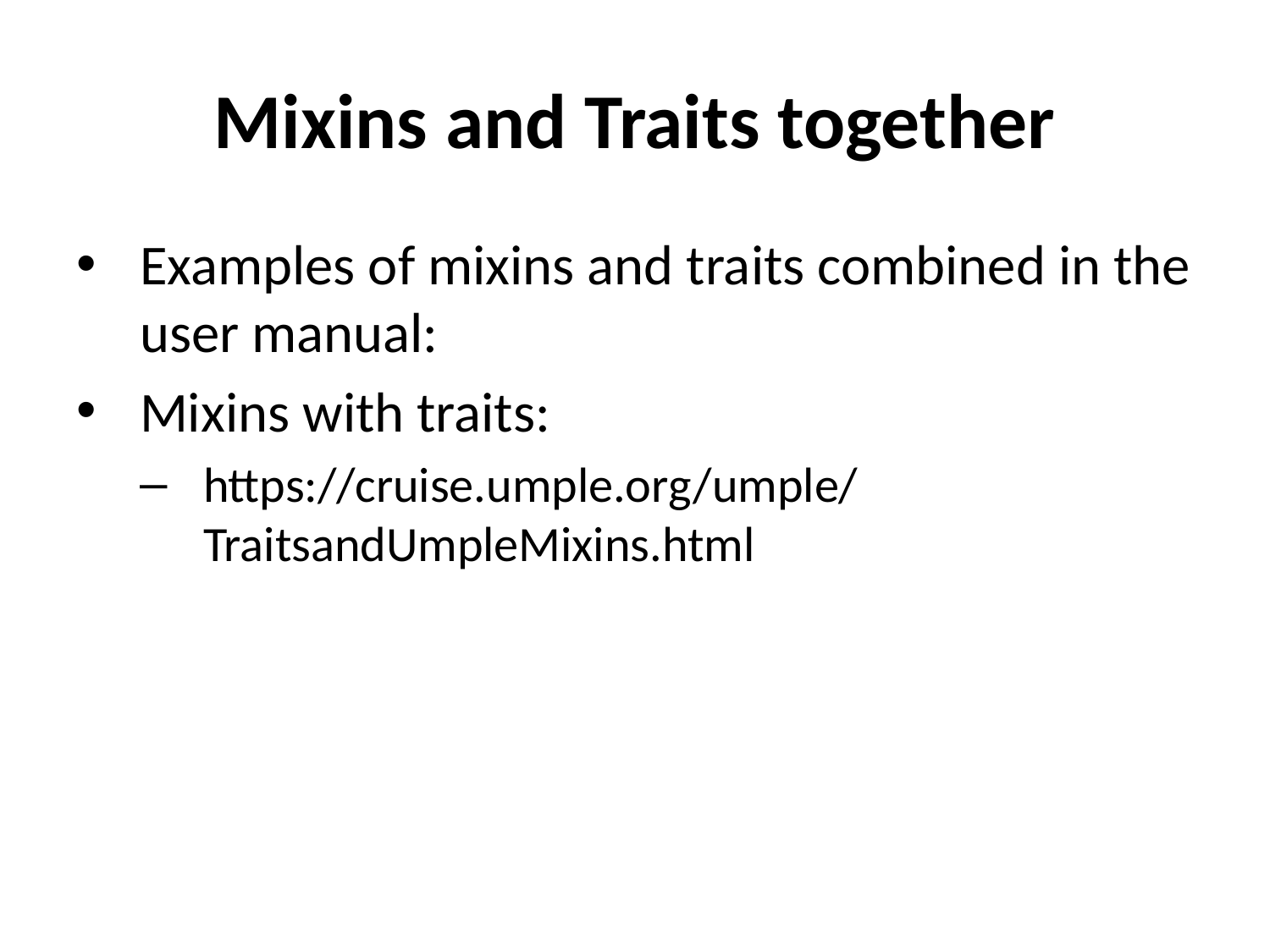

# Mixins and Traits together
Examples of mixins and traits combined in the user manual:
Mixins with traits:
https://cruise.umple.org/umple/TraitsandUmpleMixins.html